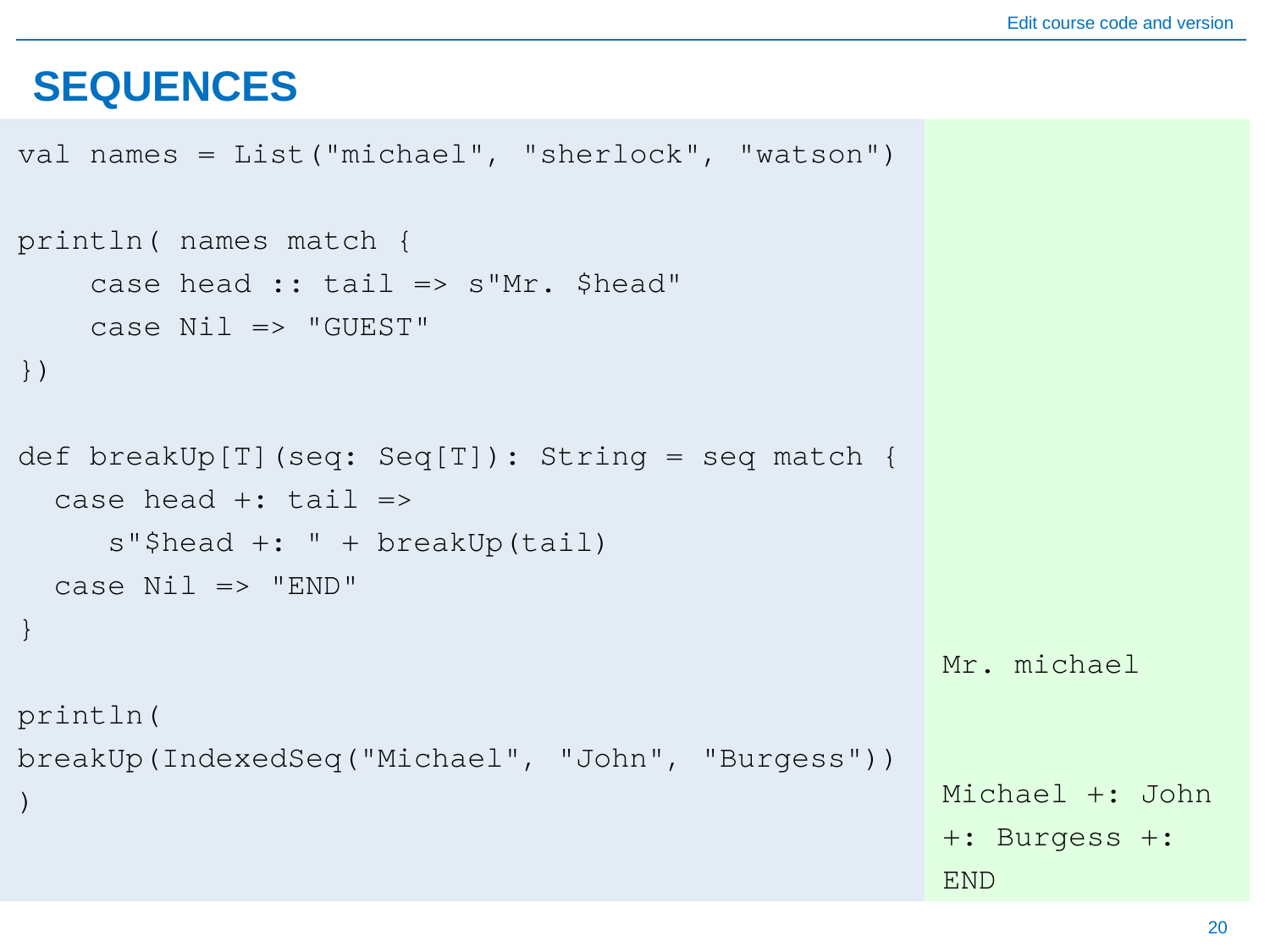

# SEQUENCES

Mr. michael

Michael +: John +: Burgess +: END
val names = List("michael", "sherlock", "watson")
println( names match {
    case head :: tail => s"Mr. $head"
    case Nil => "GUEST"
})
def breakUp[T](seq: Seq[T]): String = seq match {
  case head +: tail =>
     s"$head +: " + breakUp(tail)
  case Nil => "END"
}
println(
breakUp(IndexedSeq("Michael", "John", "Burgess"))
)